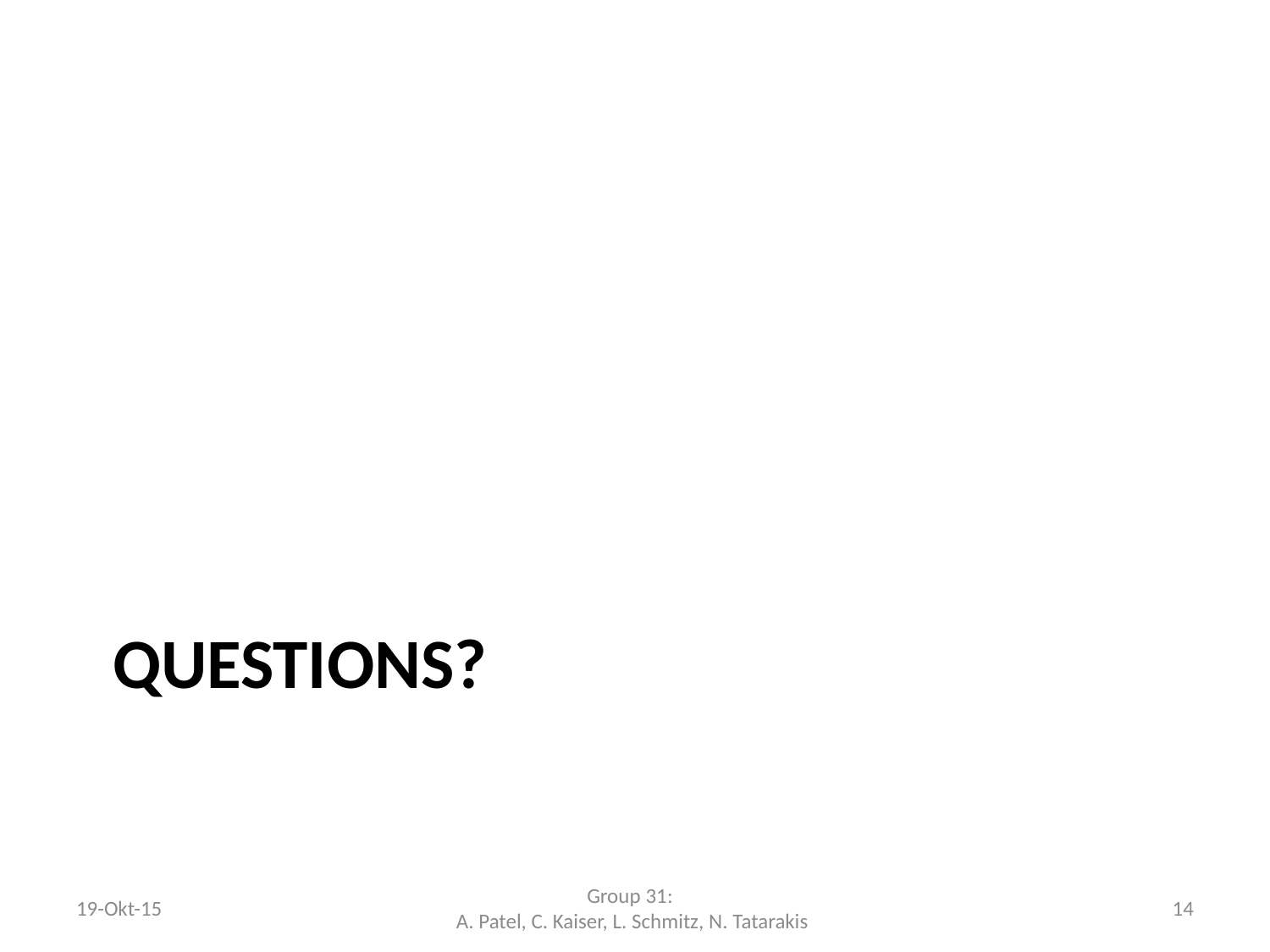

# Questions?
19-Okt-15
Group 31:
A. Patel, C. Kaiser, L. Schmitz, N. Tatarakis
14